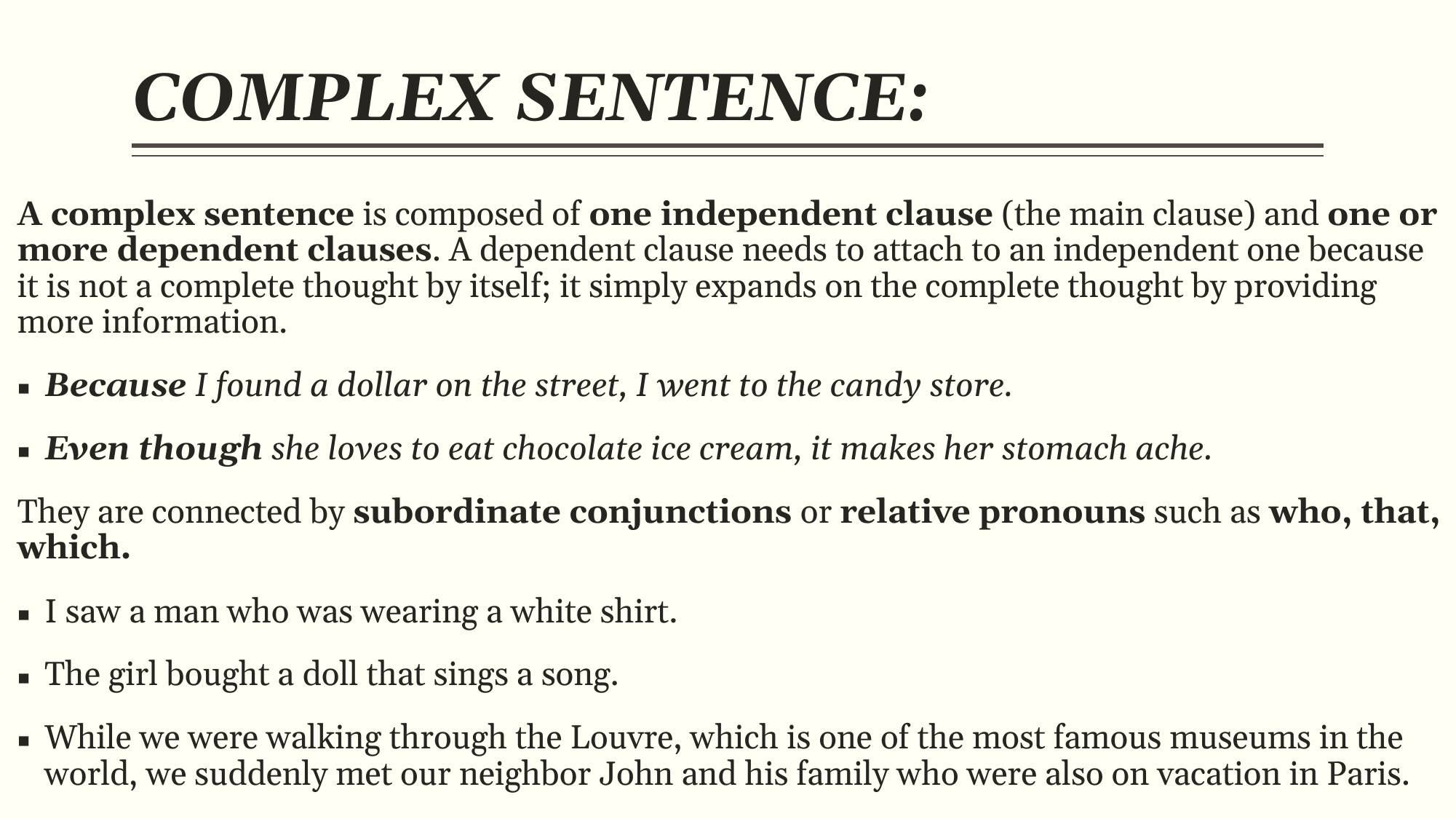

# COMPLEX SENTENCE:
A complex sentence is composed of one independent clause (the main clause) and one or more dependent clauses. A dependent clause needs to attach to an independent one because it is not a complete thought by itself; it simply expands on the complete thought by providing more information.
Because I found a dollar on the street, I went to the candy store.
Even though she loves to eat chocolate ice cream, it makes her stomach ache.
They are connected by subordinate conjunctions or relative pronouns such as who, that, which.
I saw a man who was wearing a white shirt.
The girl bought a doll that sings a song.
While we were walking through the Louvre, which is one of the most famous museums in the world, we suddenly met our neighbor John and his family who were also on vacation in Paris.